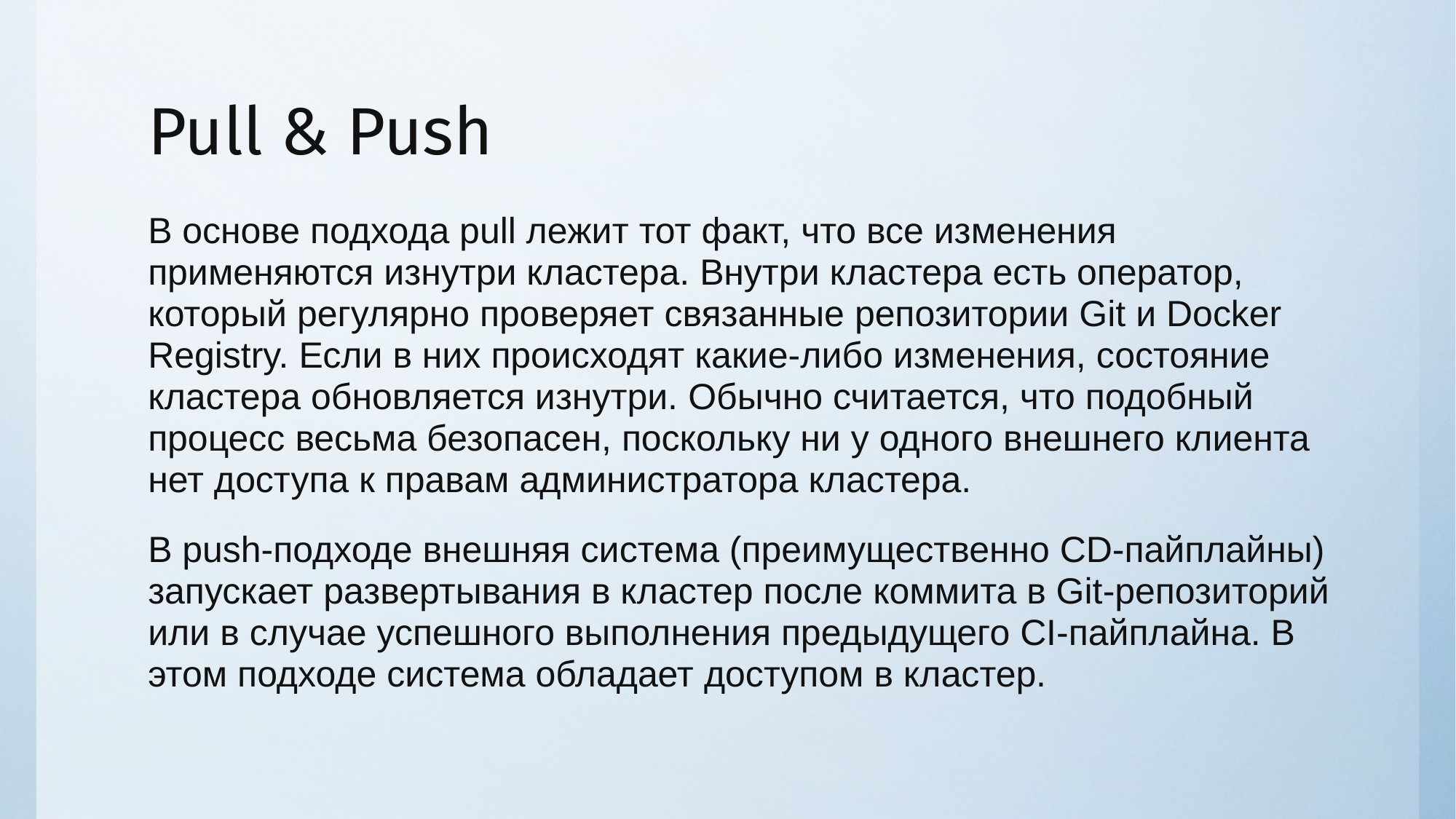

# Pull & Push
В основе подхода pull лежит тот факт, что все изменения применяются изнутри кластера. Внутри кластера есть оператор, который регулярно проверяет связанные репозитории Git и Docker Registry. Если в них происходят какие-либо изменения, состояние кластера обновляется изнутри. Обычно считается, что подобный процесс весьма безопасен, поскольку ни у одного внешнего клиента нет доступа к правам администратора кластера.
В push-подходе внешняя система (преимущественно CD-пайплайны) запускает развертывания в кластер после коммита в Git-репозиторий или в случае успешного выполнения предыдущего CI-пайплайна. В этом подходе система обладает доступом в кластер.